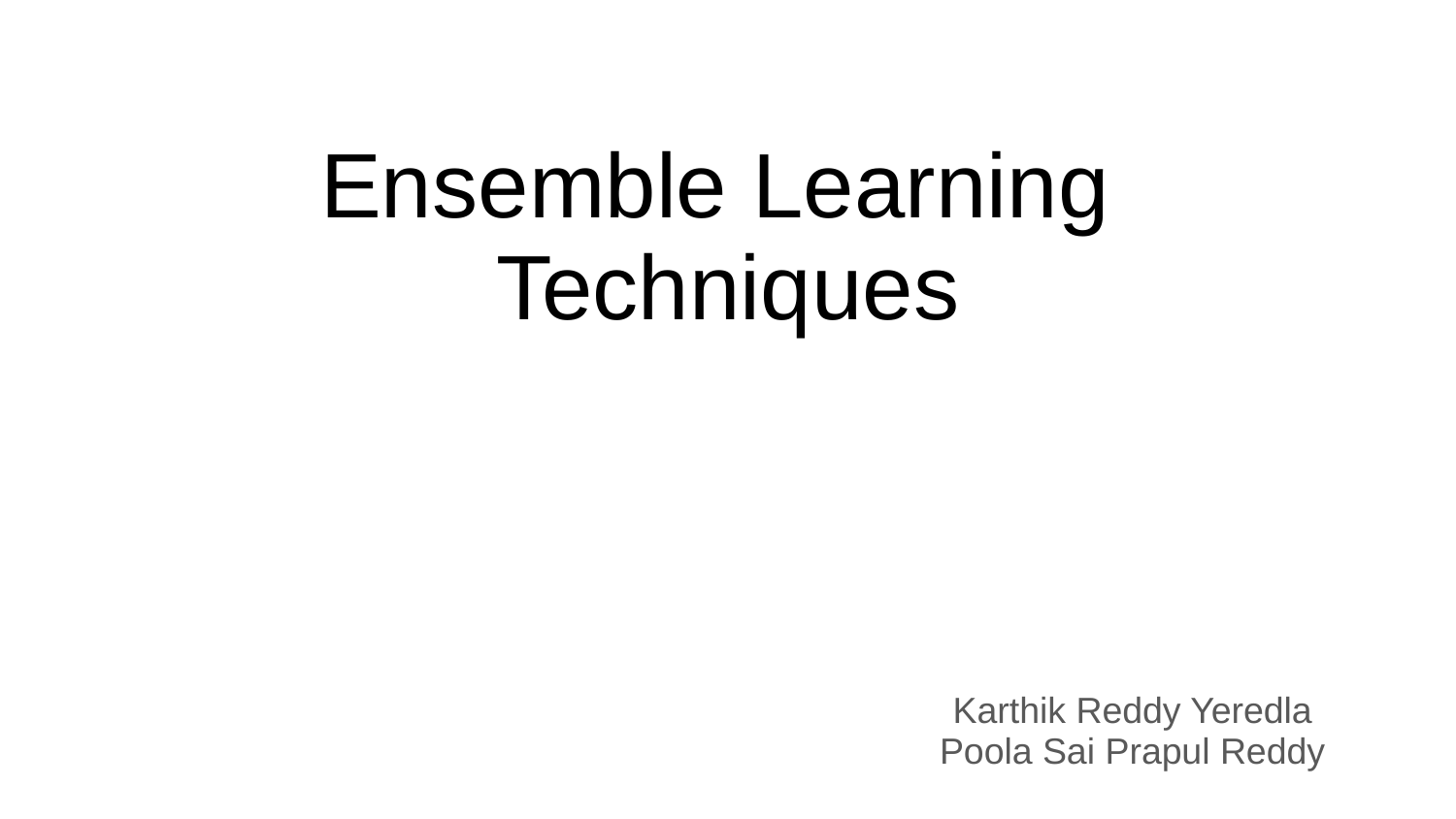

# Ensemble Learning
Techniques

Karthik Reddy Yeredla
Poola Sai Prapul Reddy